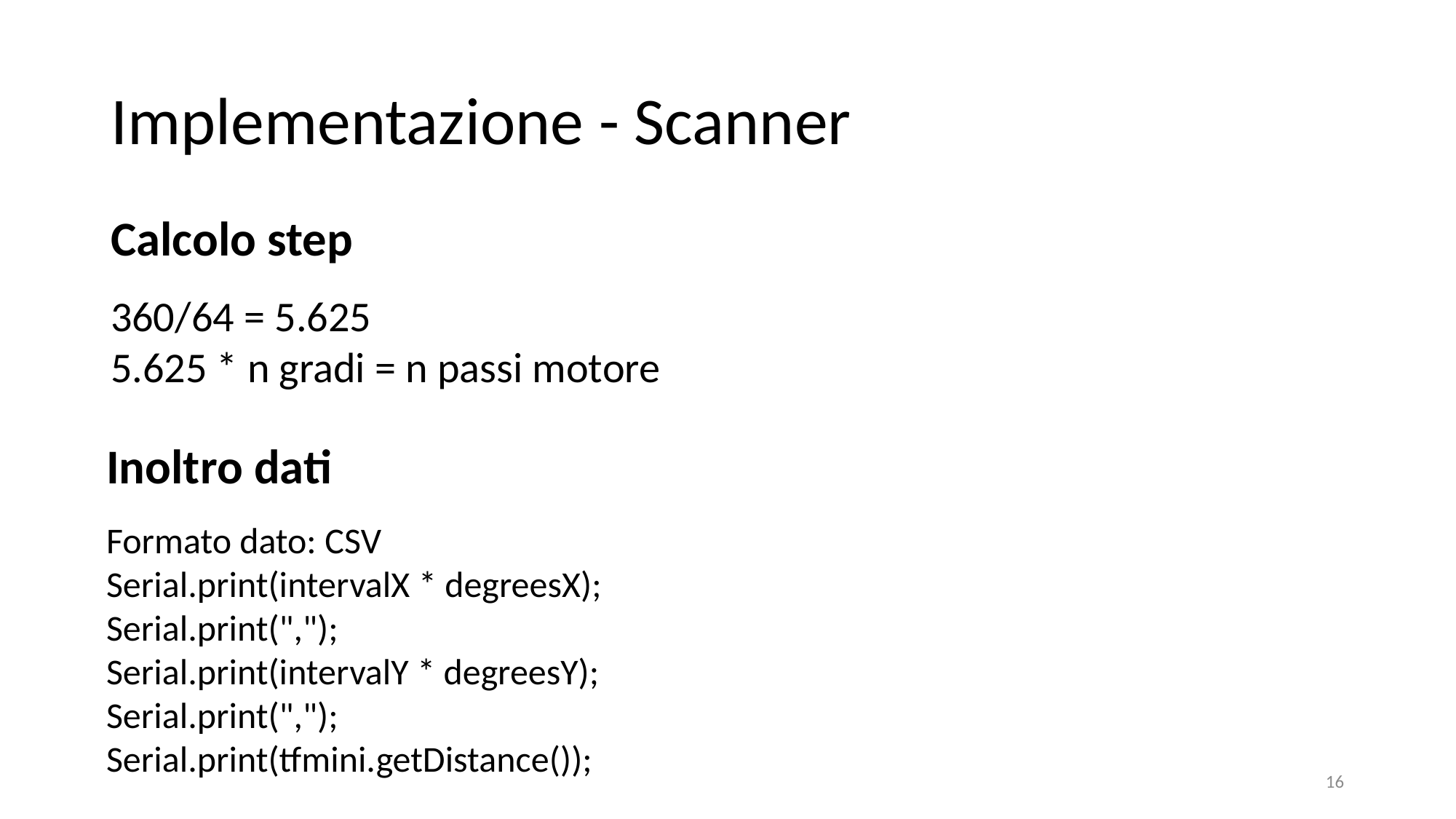

# Implementazione - Scanner
Calcolo step
360/64 = 5.625
5.625 * n gradi = n passi motore
Inoltro dati
Formato dato: CSV
Serial.print(intervalX * degreesX);
Serial.print(",");
Serial.print(intervalY * degreesY);
Serial.print(",");
Serial.print(tfmini.getDistance());
16